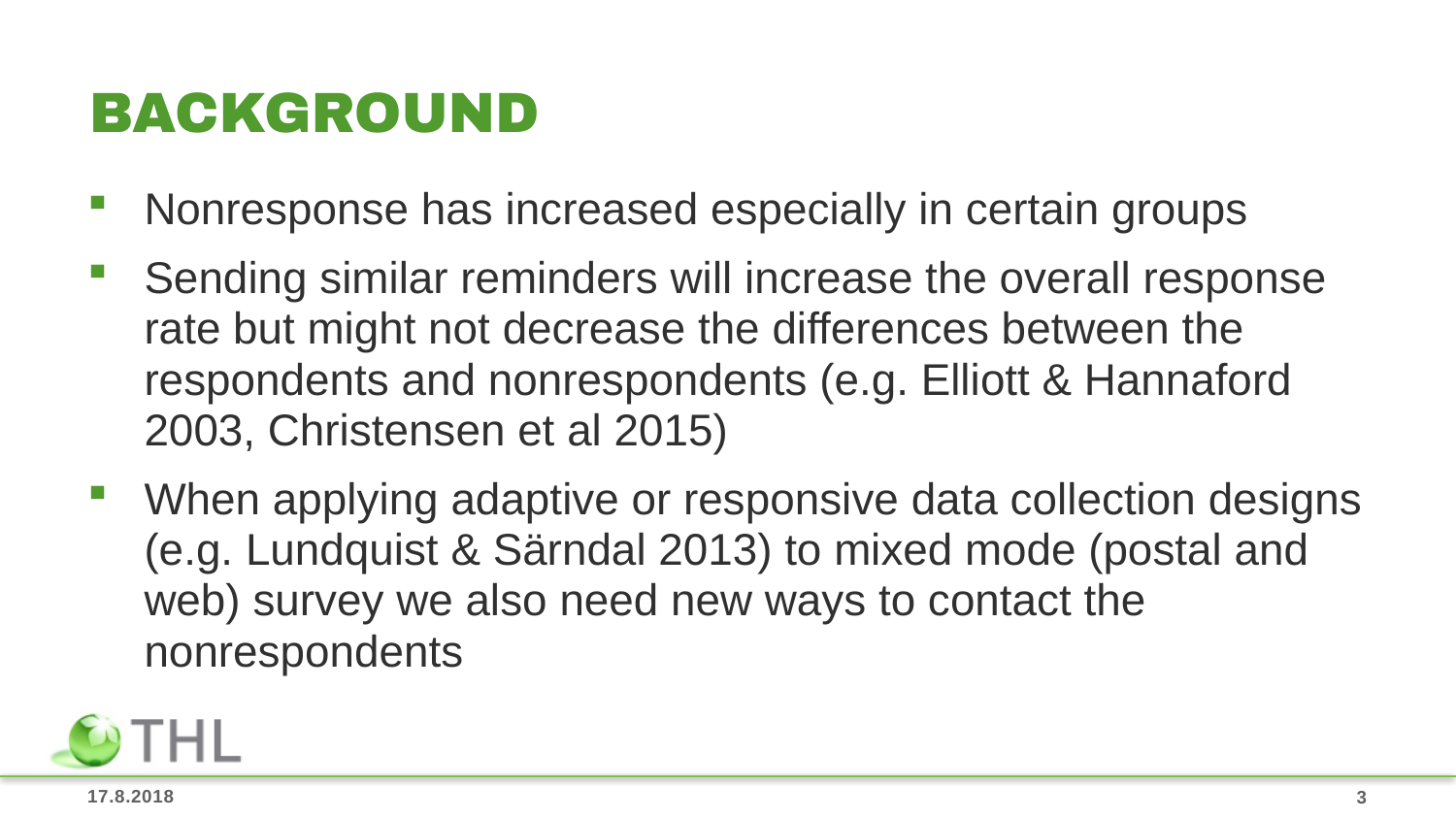

# BACKGROUND
Nonresponse has increased especially in certain groups
Sending similar reminders will increase the overall response rate but might not decrease the differences between the respondents and nonrespondents (e.g. Elliott & Hannaford 2003, Christensen et al 2015)
When applying adaptive or responsive data collection designs (e.g. Lundquist & Särndal 2013) to mixed mode (postal and web) survey we also need new ways to contact the nonrespondents
17.8.2018
3